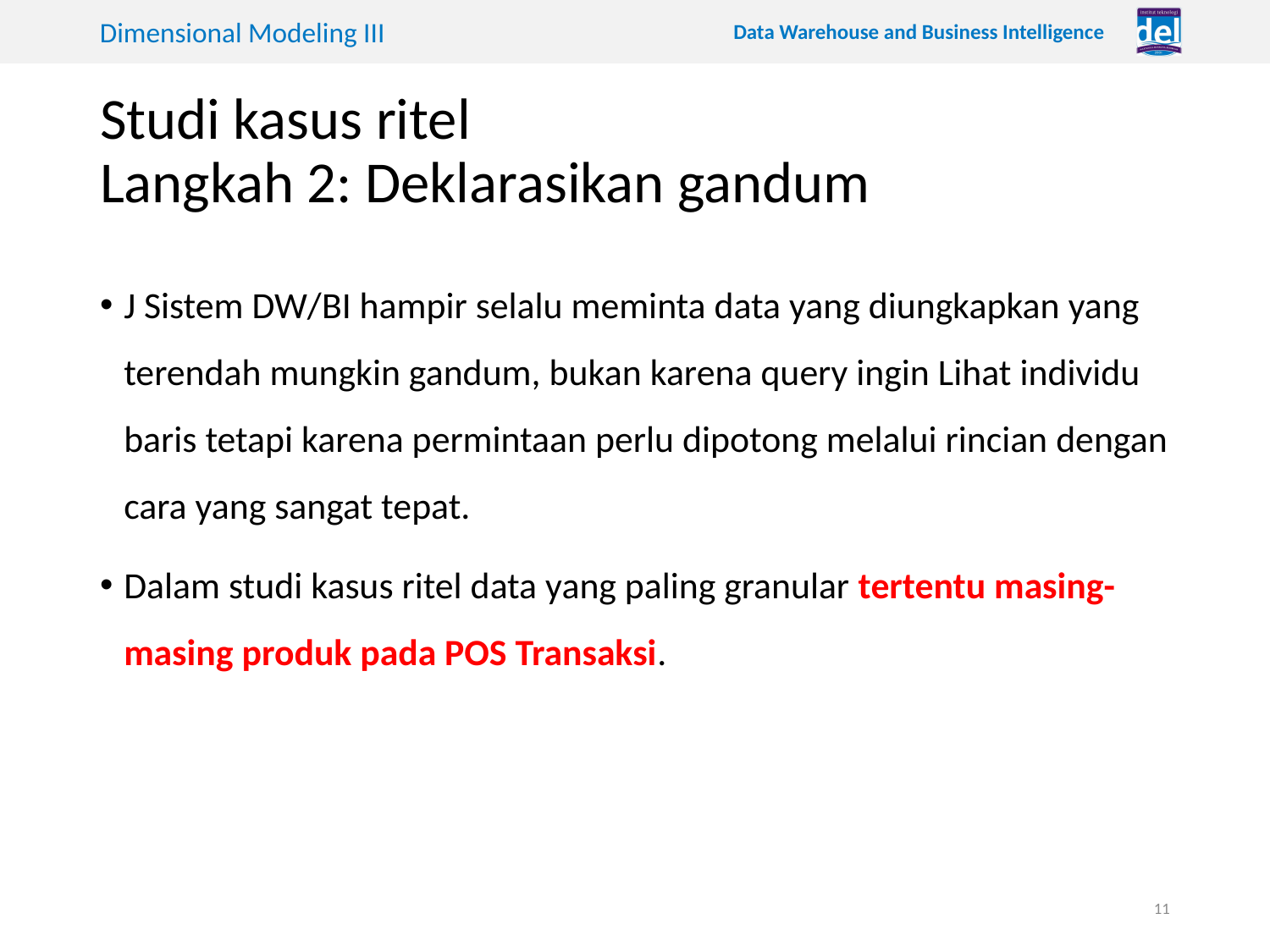

# Studi kasus ritel Langkah 2: Deklarasikan gandum
J Sistem DW/BI hampir selalu meminta data yang diungkapkan yang terendah mungkin gandum, bukan karena query ingin Lihat individu baris tetapi karena permintaan perlu dipotong melalui rincian dengan cara yang sangat tepat.
Dalam studi kasus ritel data yang paling granular tertentu masing-masing produk pada POS Transaksi.
11